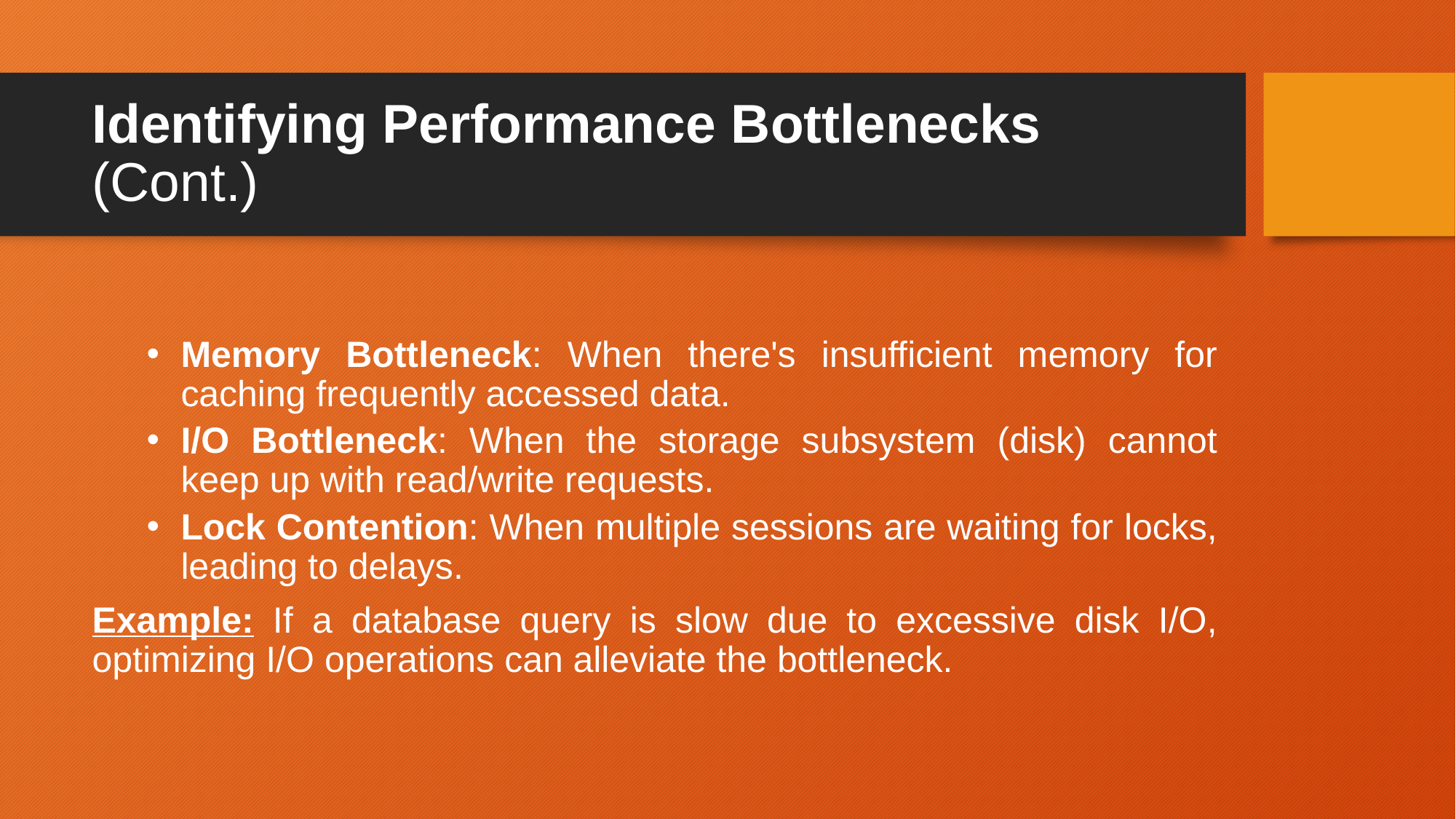

# Identifying Performance Bottlenecks (Cont.)

Memory Bottleneck: When there's insufficient memory for caching frequently accessed data.
I/O Bottleneck: When the storage subsystem (disk) cannot keep up with read/write requests.
Lock Contention: When multiple sessions are waiting for locks, leading to delays.
Example: If a database query is slow due to excessive disk I/O, optimizing I/O operations can alleviate the bottleneck.